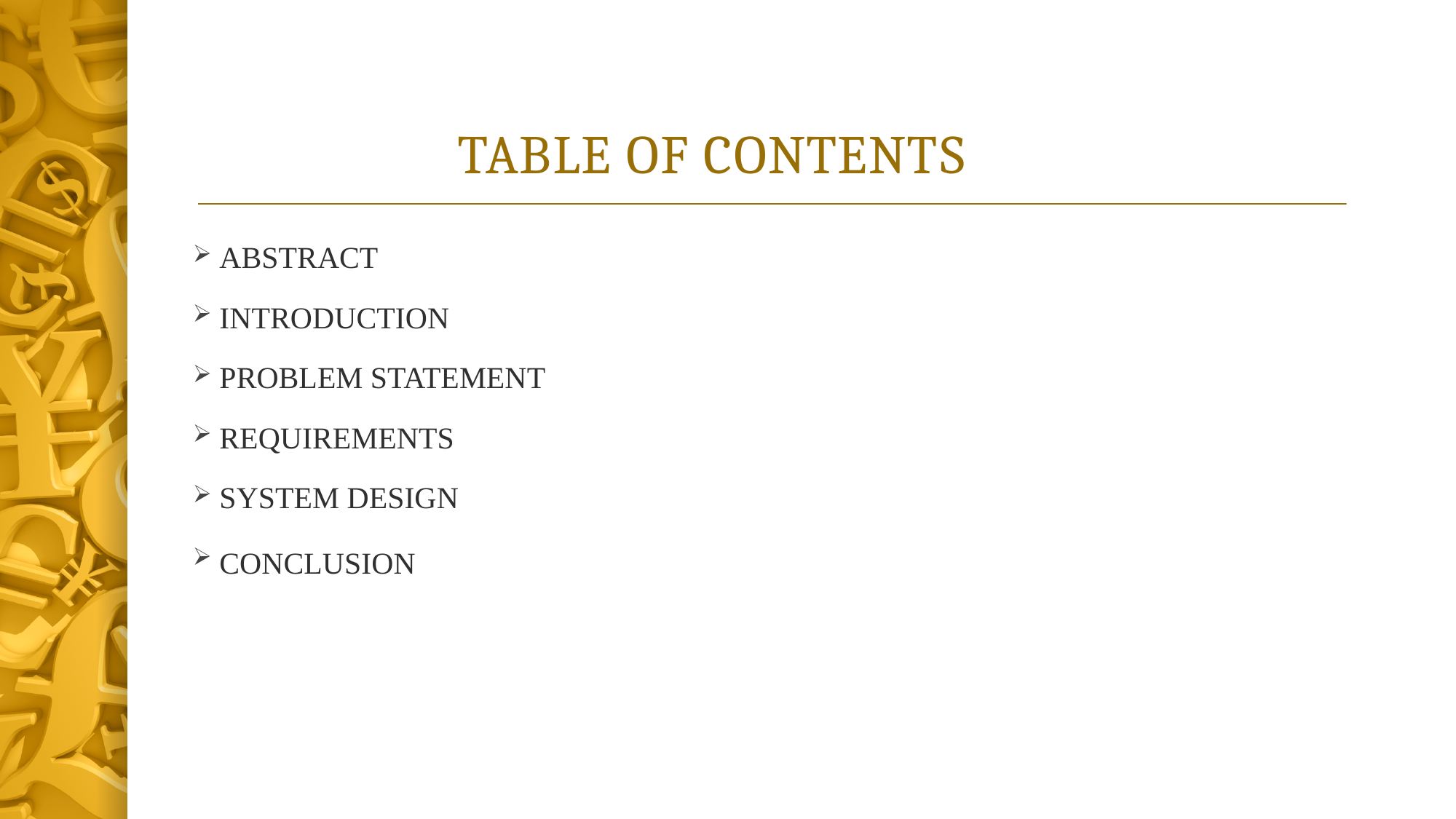

# TABLE OF CONTENTS
ABSTRACT
INTRODUCTION
PROBLEM STATEMENT
REQUIREMENTS
SYSTEM DESIGN
CONCLUSION